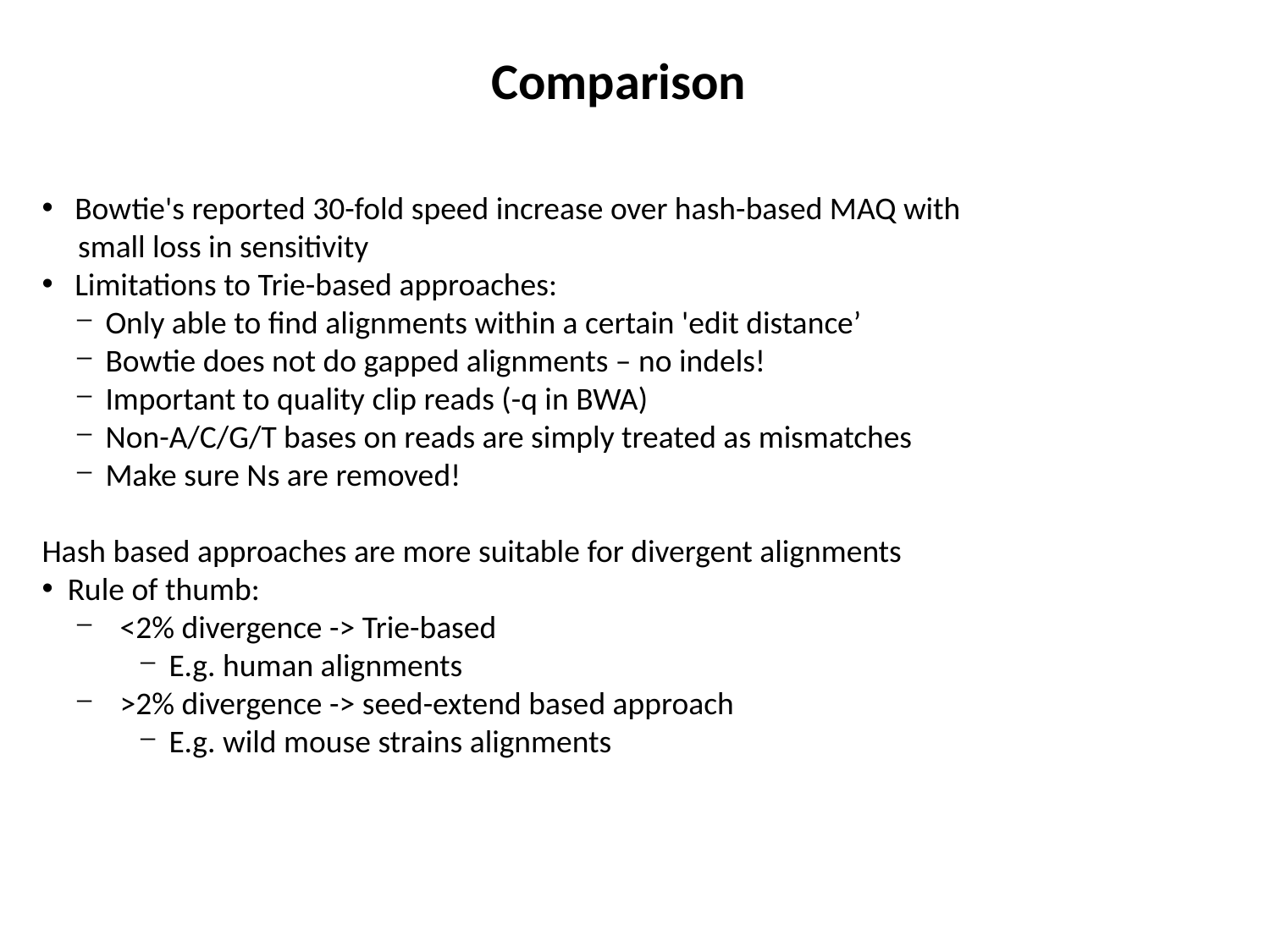

Comparison
   Bowtie's reported 30-fold speed increase over hash-based MAQ with
     small loss in sensitivity
   Limitations to Trie-based approaches:
Only able to find alignments within a certain 'edit distance’
Bowtie does not do gapped alignments – no indels!
Important to quality clip reads (-q in BWA)
Non-A/C/G/T bases on reads are simply treated as mismatches
Make sure Ns are removed!

Hash based approaches are more suitable for divergent alignments
  Rule of thumb:
  <2% divergence -> Trie-based
E.g. human alignments
  >2% divergence -> seed-extend based approach
E.g. wild mouse strains alignments